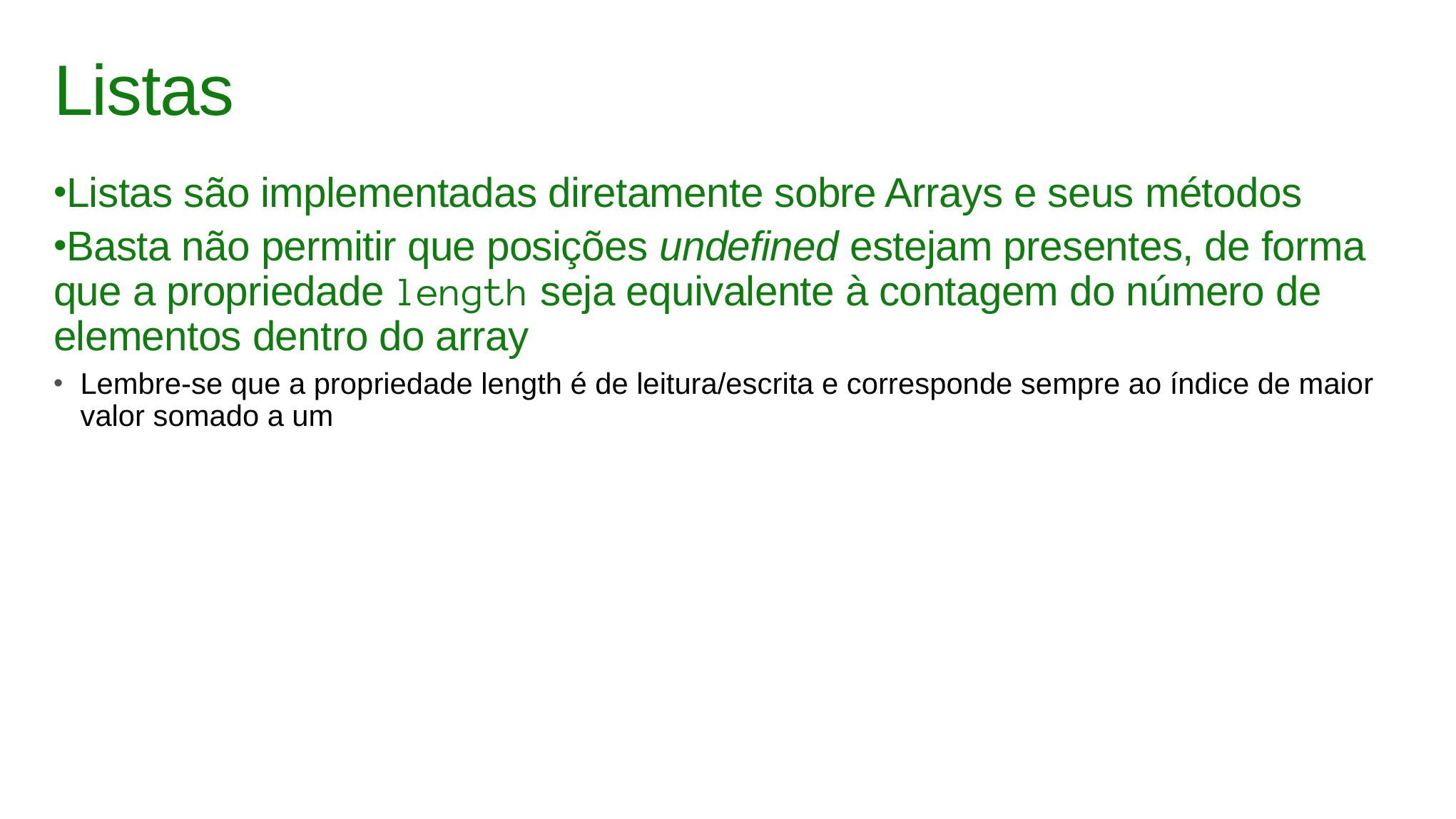

# Listas
Listas são implementadas diretamente sobre Arrays e seus métodos
Basta não permitir que posições undefined estejam presentes, de forma que a propriedade length seja equivalente à contagem do número de elementos dentro do array
Lembre-se que a propriedade length é de leitura/escrita e corresponde sempre ao índice de maior valor somado a um